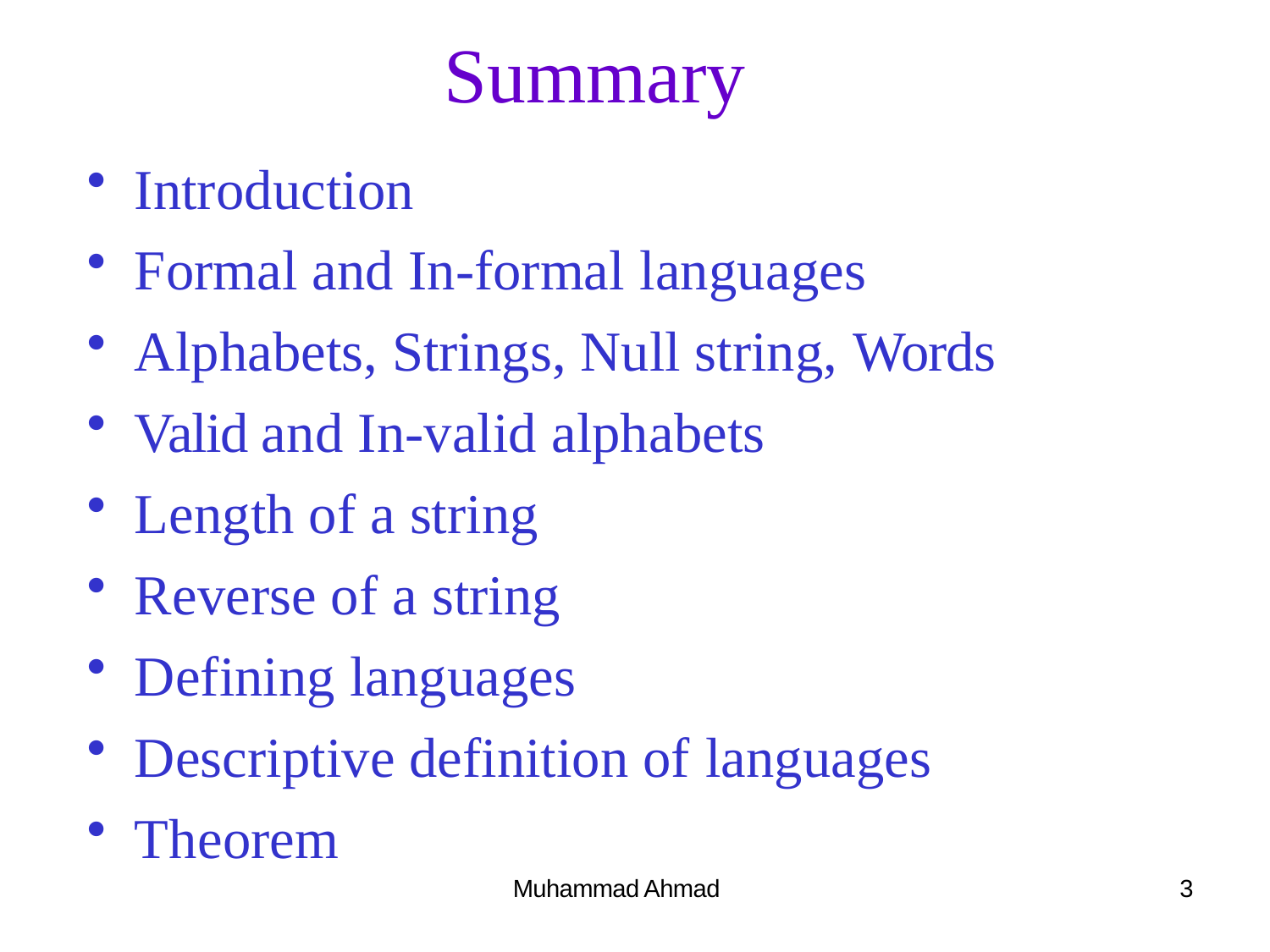

# Summary
Introduction
Formal and In-formal languages
Alphabets, Strings, Null string, Words
Valid and In-valid alphabets
Length of a string
Reverse of a string
Defining languages
Descriptive definition of languages
Theorem
Muhammad Ahmad
3